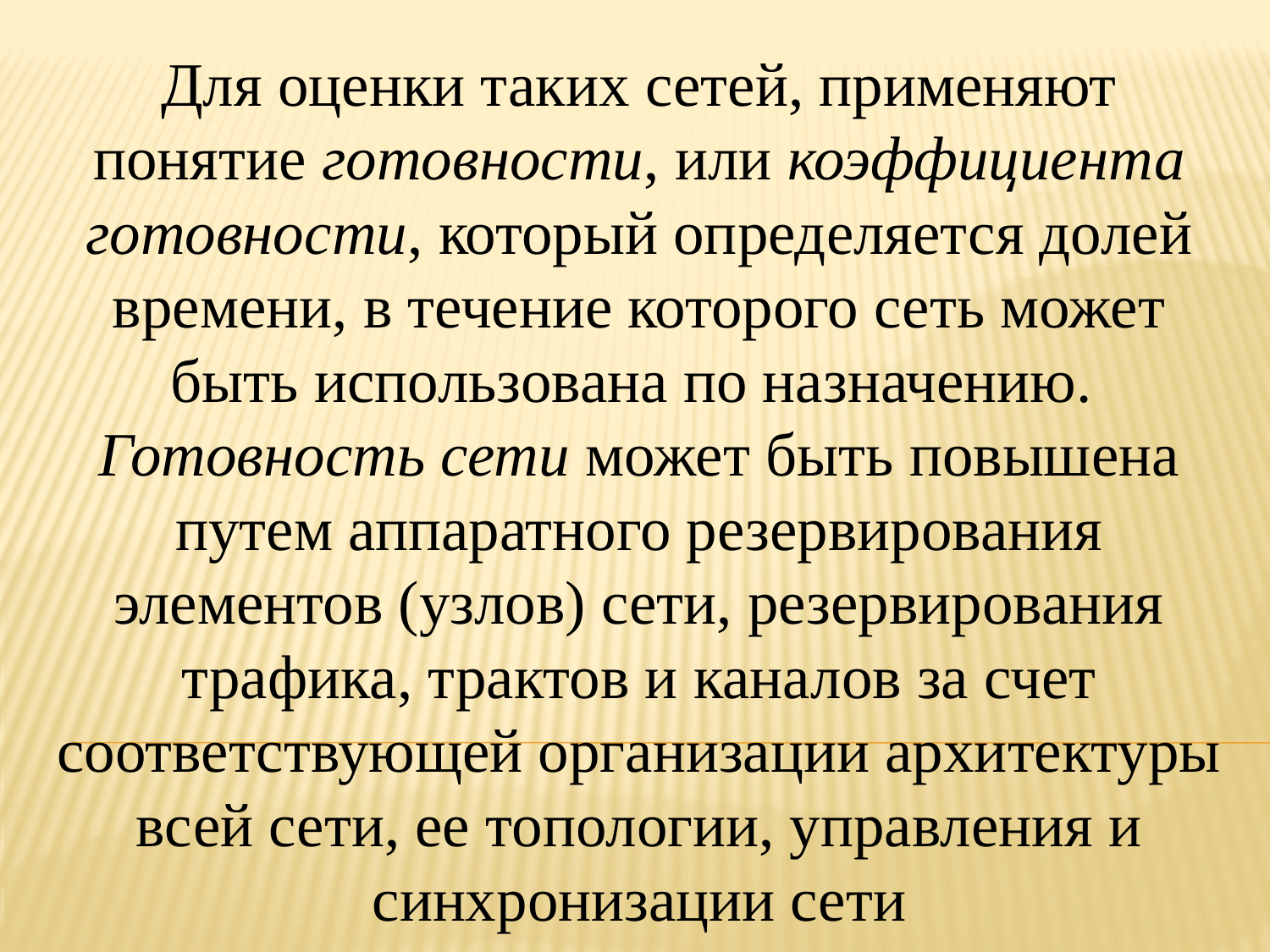

Для оценки таких сетей, применяют понятие готовности, или коэффициента готовности, который определяется долей времени, в течение которого сеть может быть использована по назначению.
Готовность сети может быть повышена путем аппаратного резервирования элементов (узлов) сети, резервирования трафика, трактов и каналов за счет соответствующей организации архитектуры всей сети, ее топологии, управления и синхронизации сети